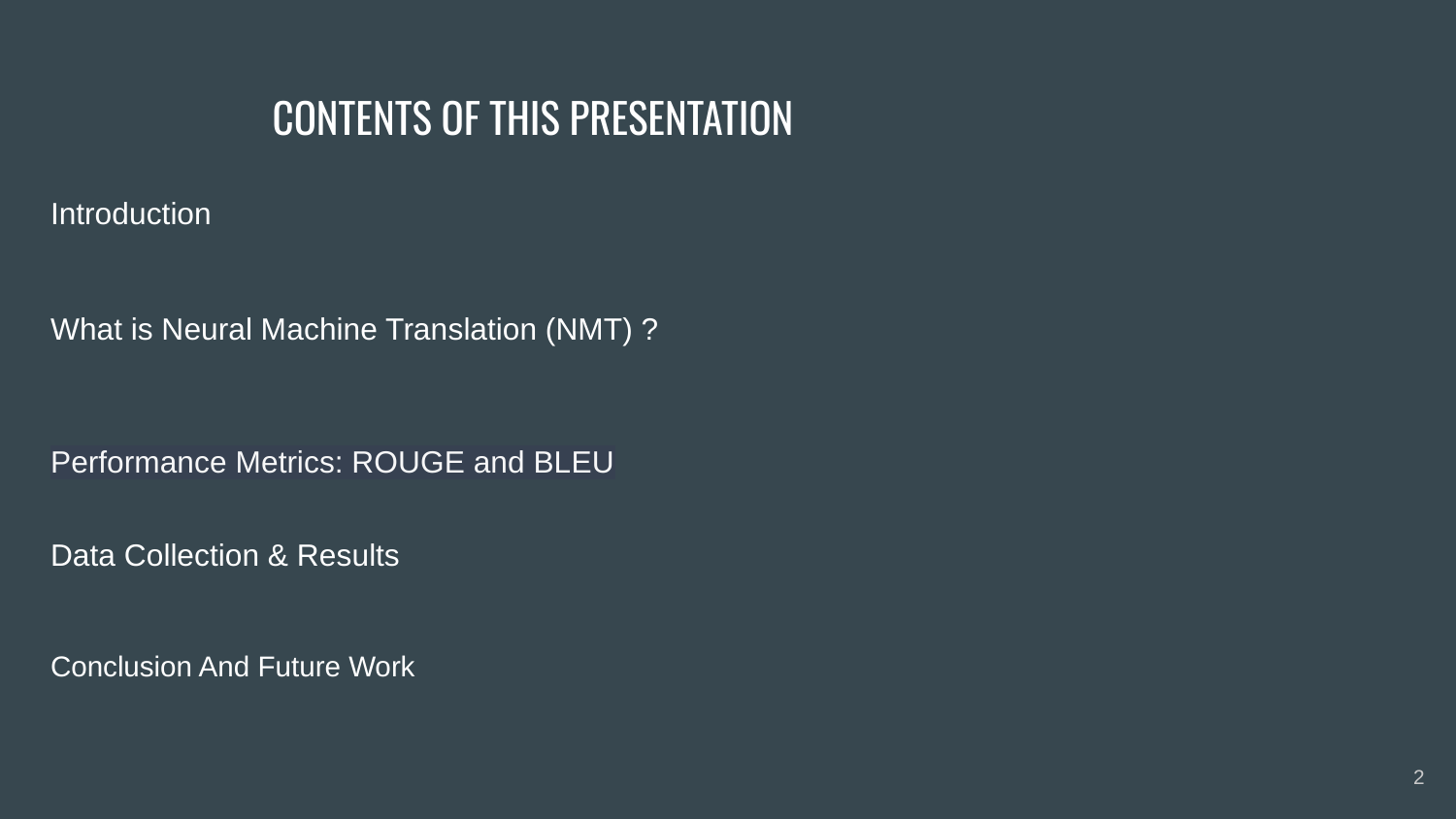

# CONTENTS OF THIS PRESENTATION
Introduction

What is Neural Machine Translation (NMT) ?

Performance Metrics: ROUGE and BLEU

Data Collection & Results

Conclusion And Future Work

2